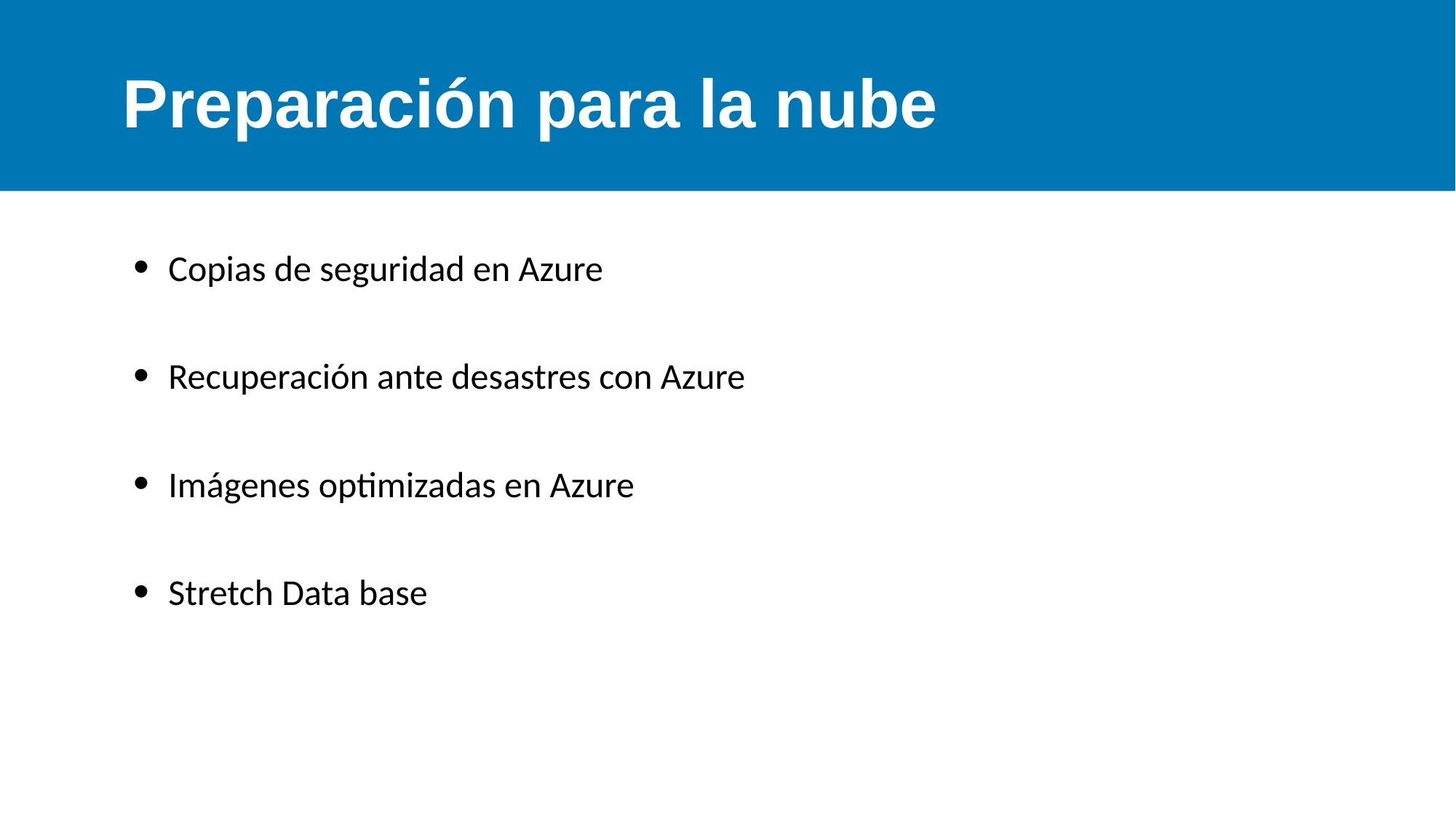

# Preparación para la nube
Copias de seguridad en Azure
Recuperación ante desastres con Azure
Imágenes optimizadas en Azure
Stretch Data base

Maximum 5 bullets. If you need more, create a new slide.